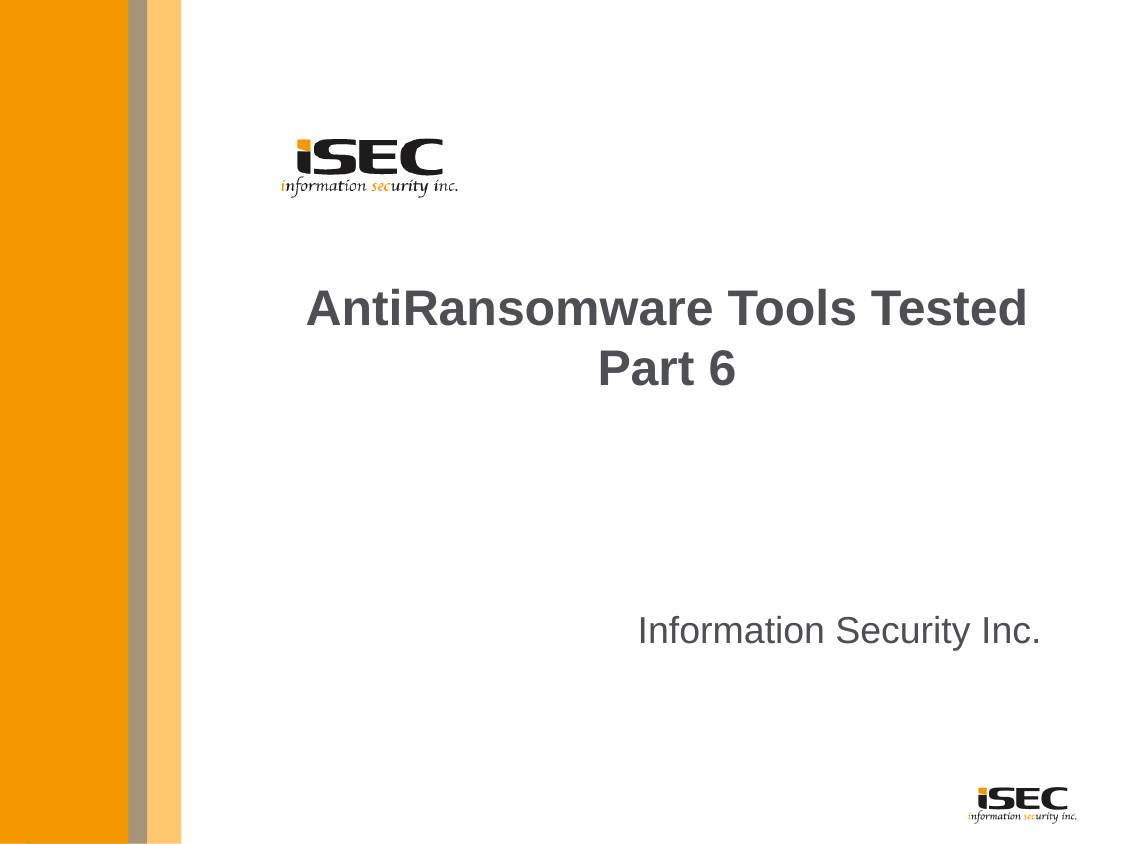

AntiRansomware Tools Tested Part 6

Information Security Inc.